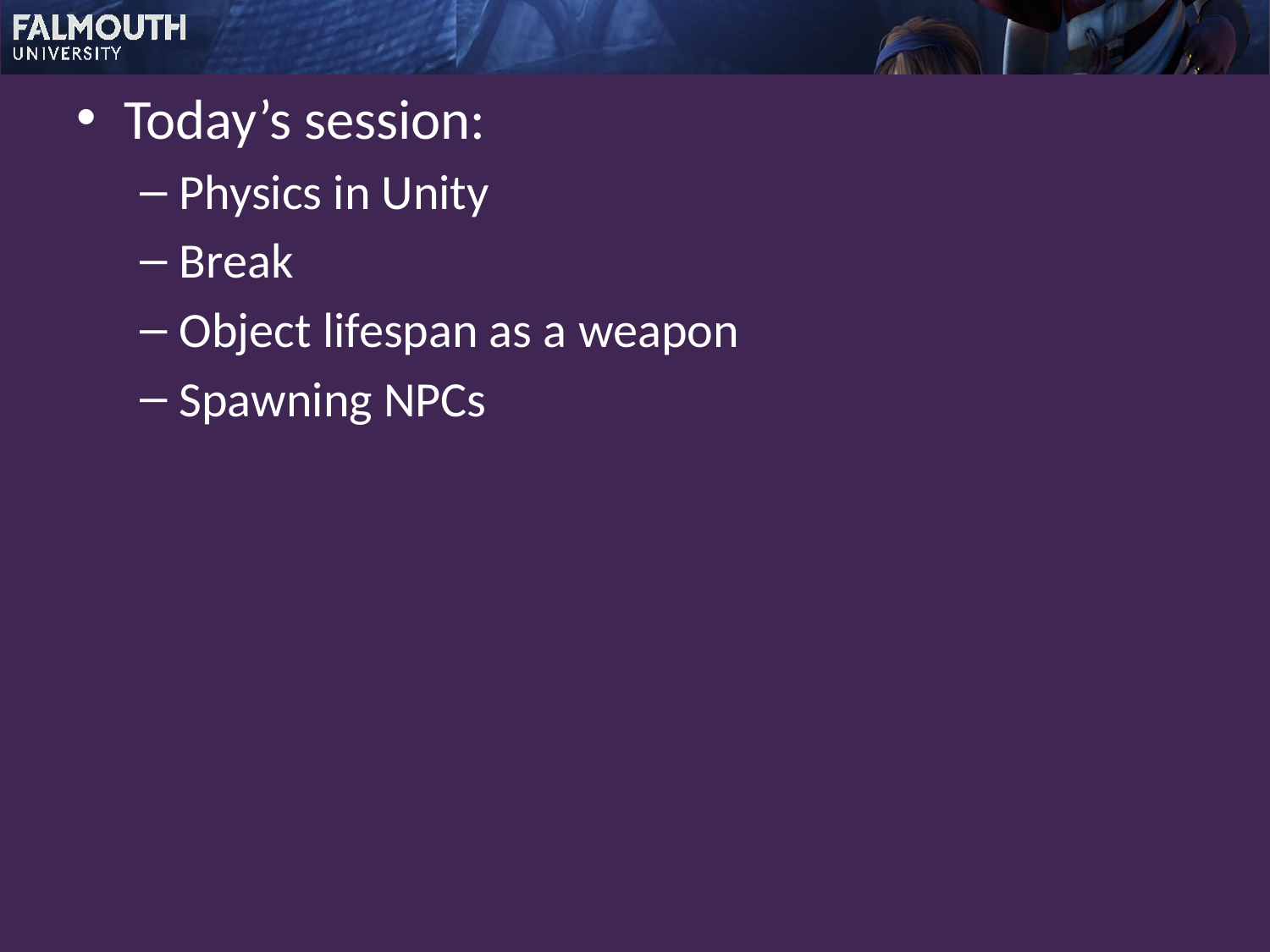

Today’s session:
Physics in Unity
Break
Object lifespan as a weapon
Spawning NPCs